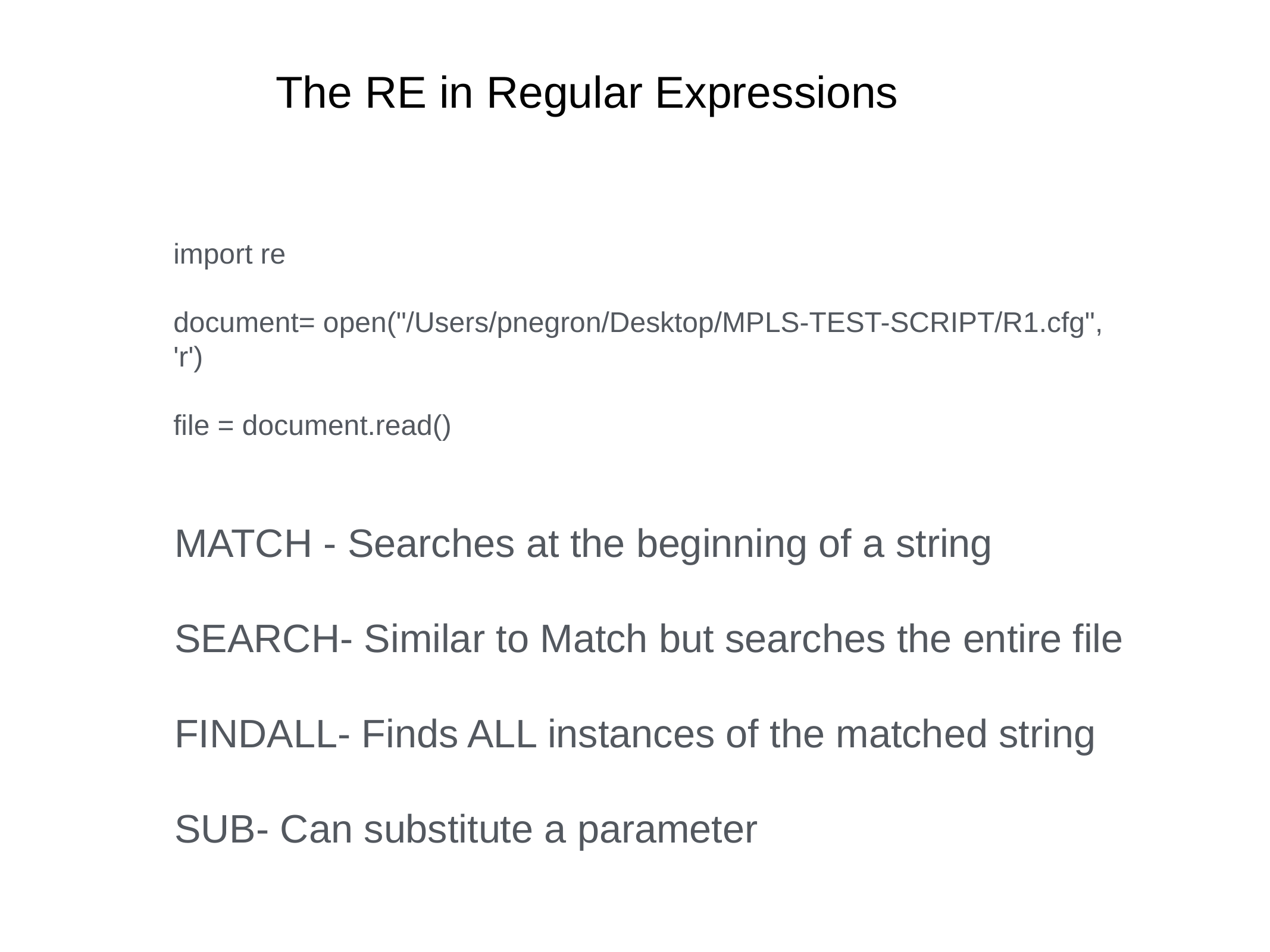

The RE in Regular Expressions

import re

document= open("/Users/pnegron/Desktop/MPLS-TEST-SCRIPT/R1.cfg", 'r')

file = document.read()

MATCH - Searches at the beginning of a string

SEARCH- Similar to Match but searches the entire file

FINDALL- Finds ALL instances of the matched string

SUB- Can substitute a parameter